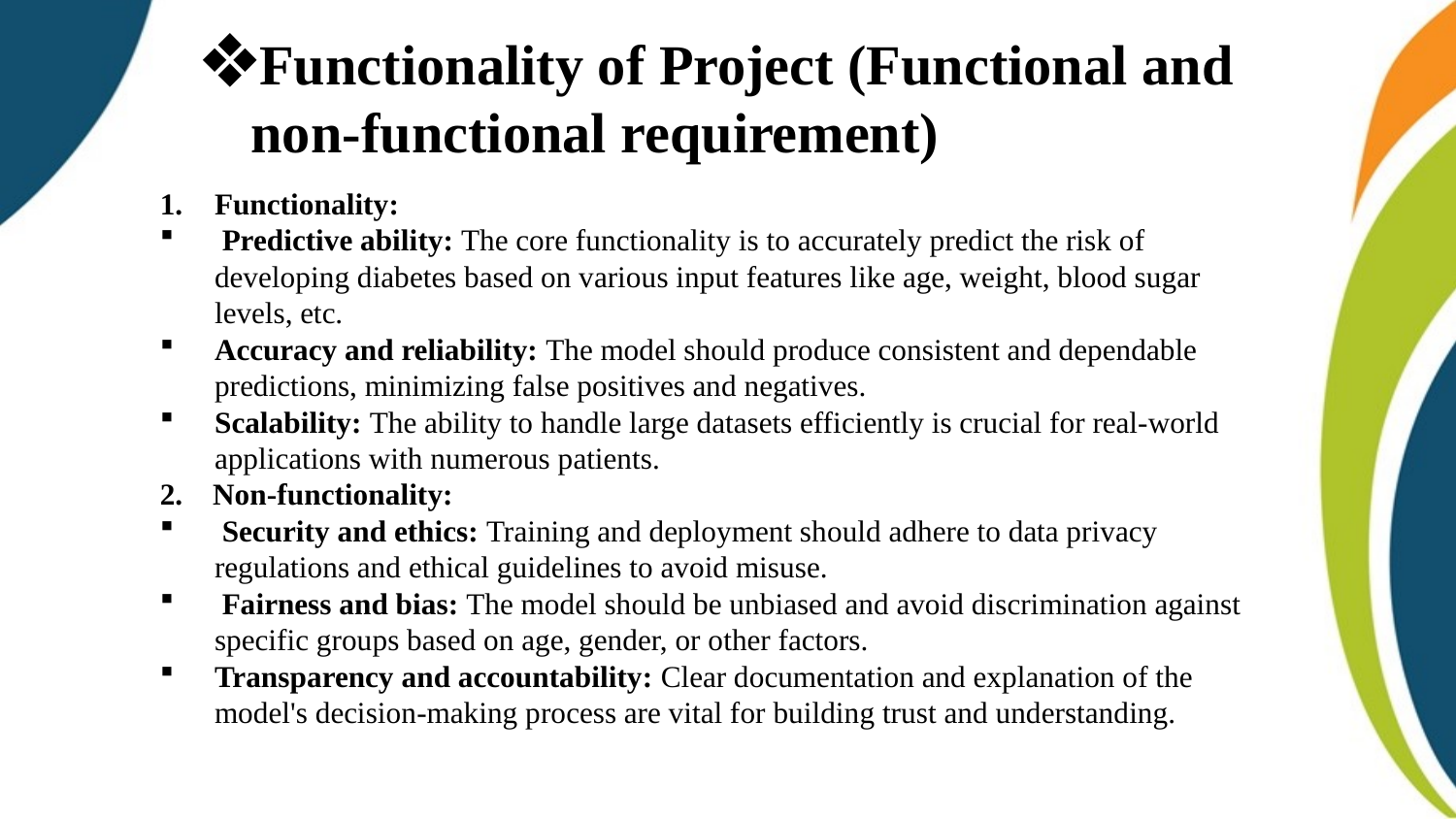

Functionality of Project (Functional and non-functional requirement)
Functionality:
 Predictive ability: The core functionality is to accurately predict the risk of developing diabetes based on various input features like age, weight, blood sugar levels, etc.
Accuracy and reliability: The model should produce consistent and dependable predictions, minimizing false positives and negatives.
Scalability: The ability to handle large datasets efficiently is crucial for real-world applications with numerous patients.
2.    Non-functionality:
 Security and ethics: Training and deployment should adhere to data privacy regulations and ethical guidelines to avoid misuse.
 Fairness and bias: The model should be unbiased and avoid discrimination against specific groups based on age, gender, or other factors.
Transparency and accountability: Clear documentation and explanation of the model's decision-making process are vital for building trust and understanding.